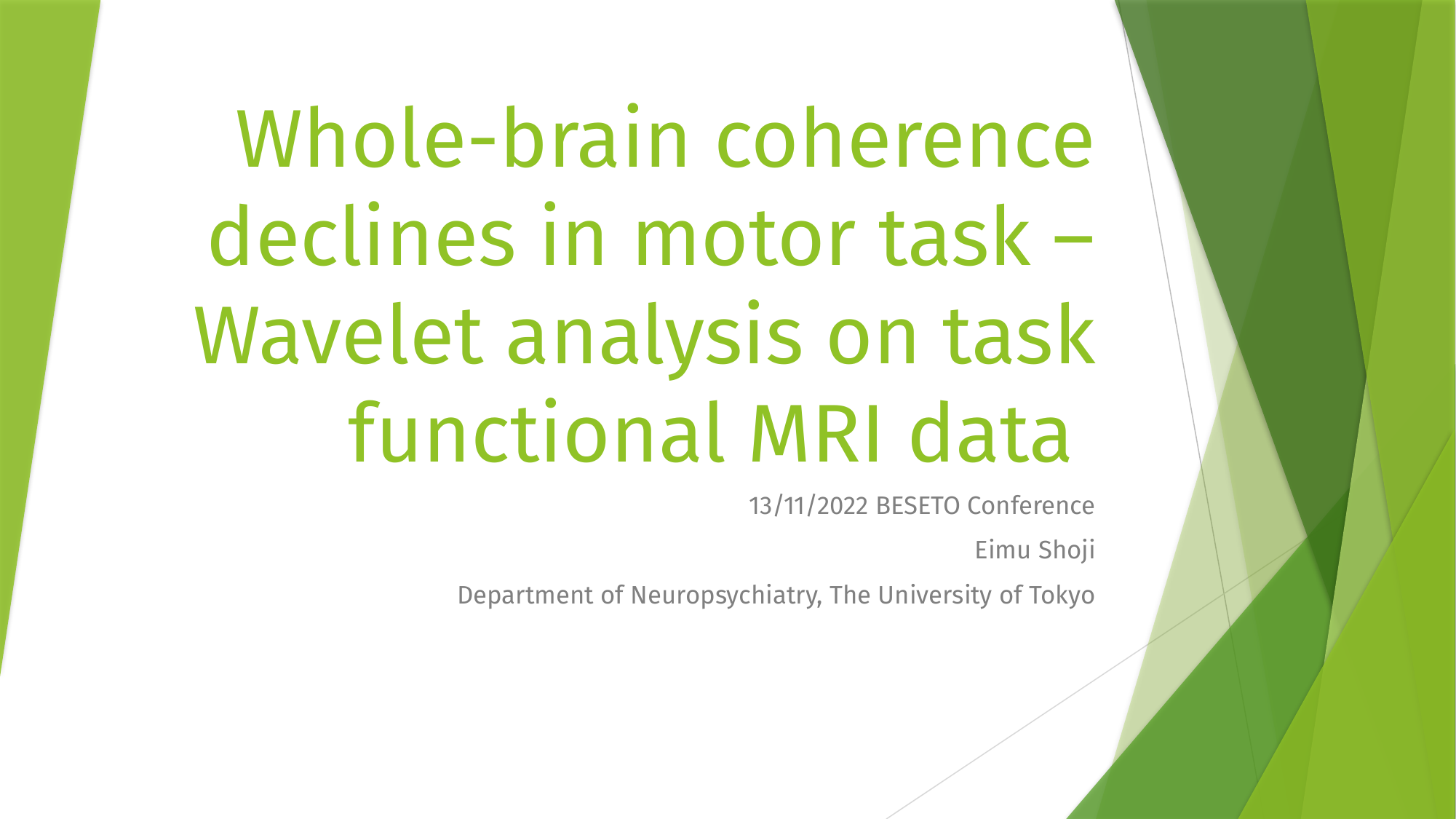

# Whole-brain coherence declines in motor task – Wavelet analysis on task functional MRI data
13/11/2022 BESETO Conference
Eimu Shoji
Department of Neuropsychiatry, The University of Tokyo